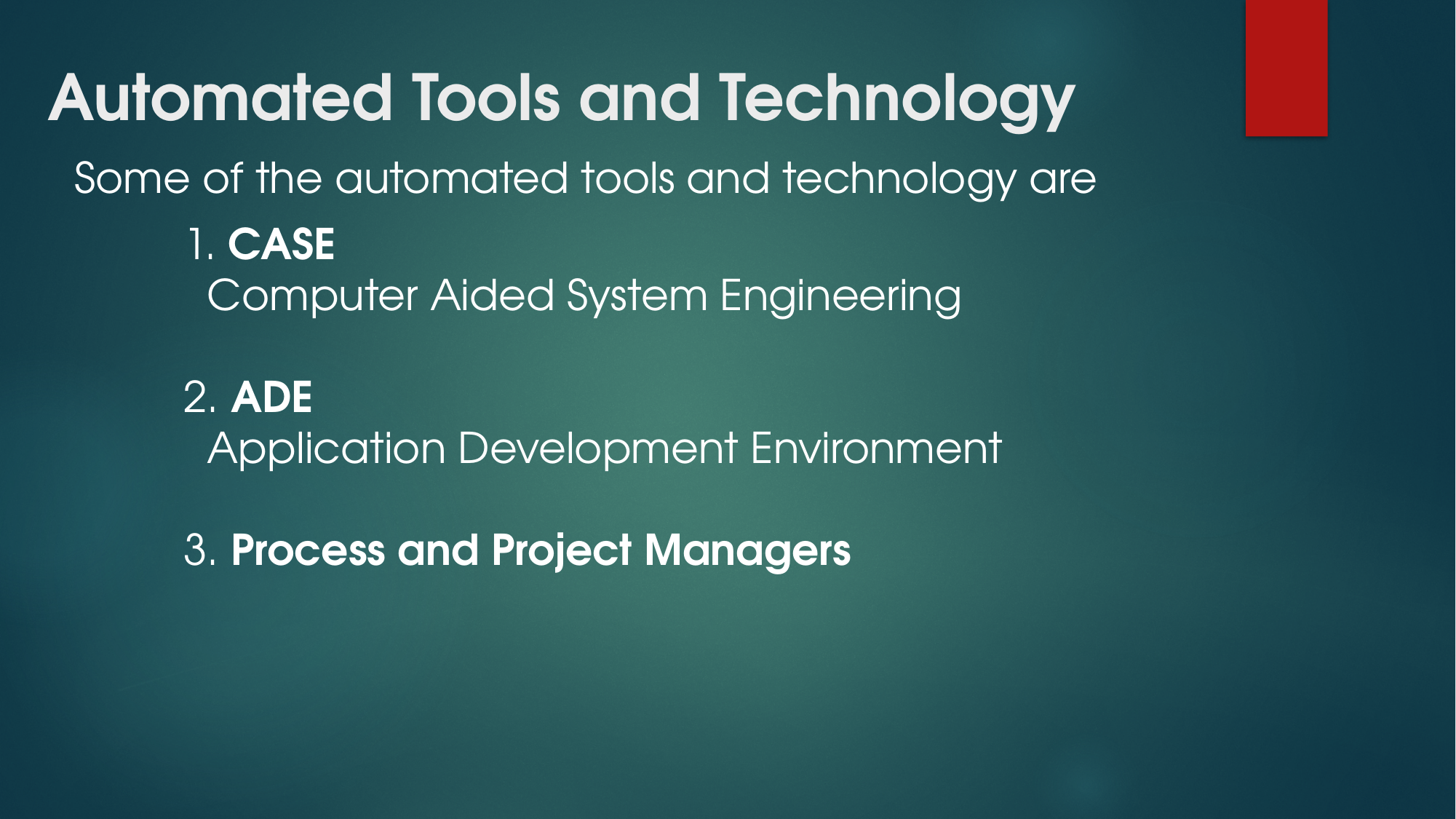

# Automated Tools and Technology
Some of the automated tools and technology are
	1. CASE
	  Computer Aided System Engineering
	2. ADE
	  Application Development Environment
	3. Process and Project Managers